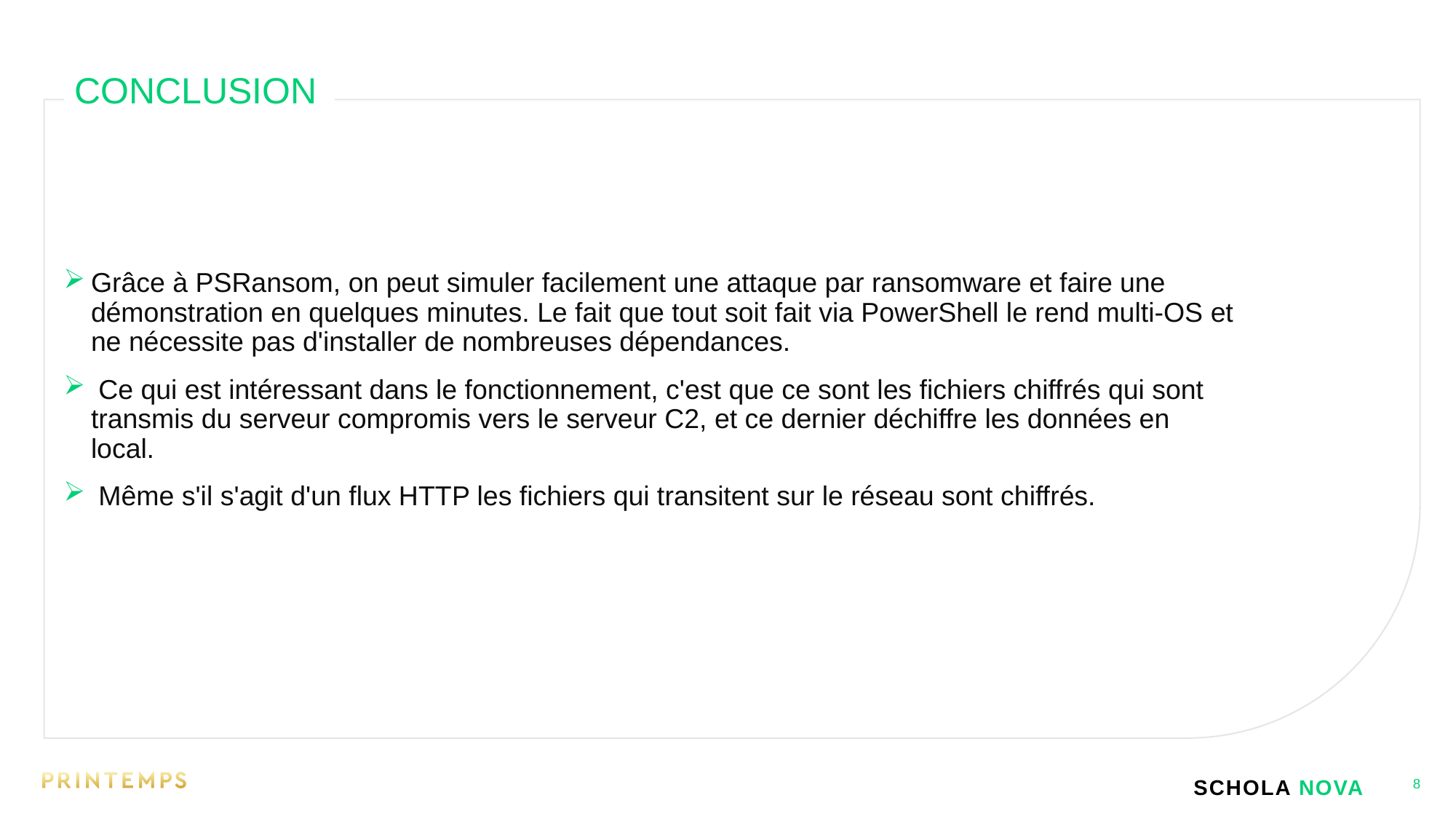

# Conclusion

Grâce à PSRansom, on peut simuler facilement une attaque par ransomware et faire une démonstration en quelques minutes. Le fait que tout soit fait via PowerShell le rend multi-OS et ne nécessite pas d'installer de nombreuses dépendances.
 Ce qui est intéressant dans le fonctionnement, c'est que ce sont les fichiers chiffrés qui sont transmis du serveur compromis vers le serveur C2, et ce dernier déchiffre les données en local.
 Même s'il s'agit d'un flux HTTP les fichiers qui transitent sur le réseau sont chiffrés.

Schola nova
8